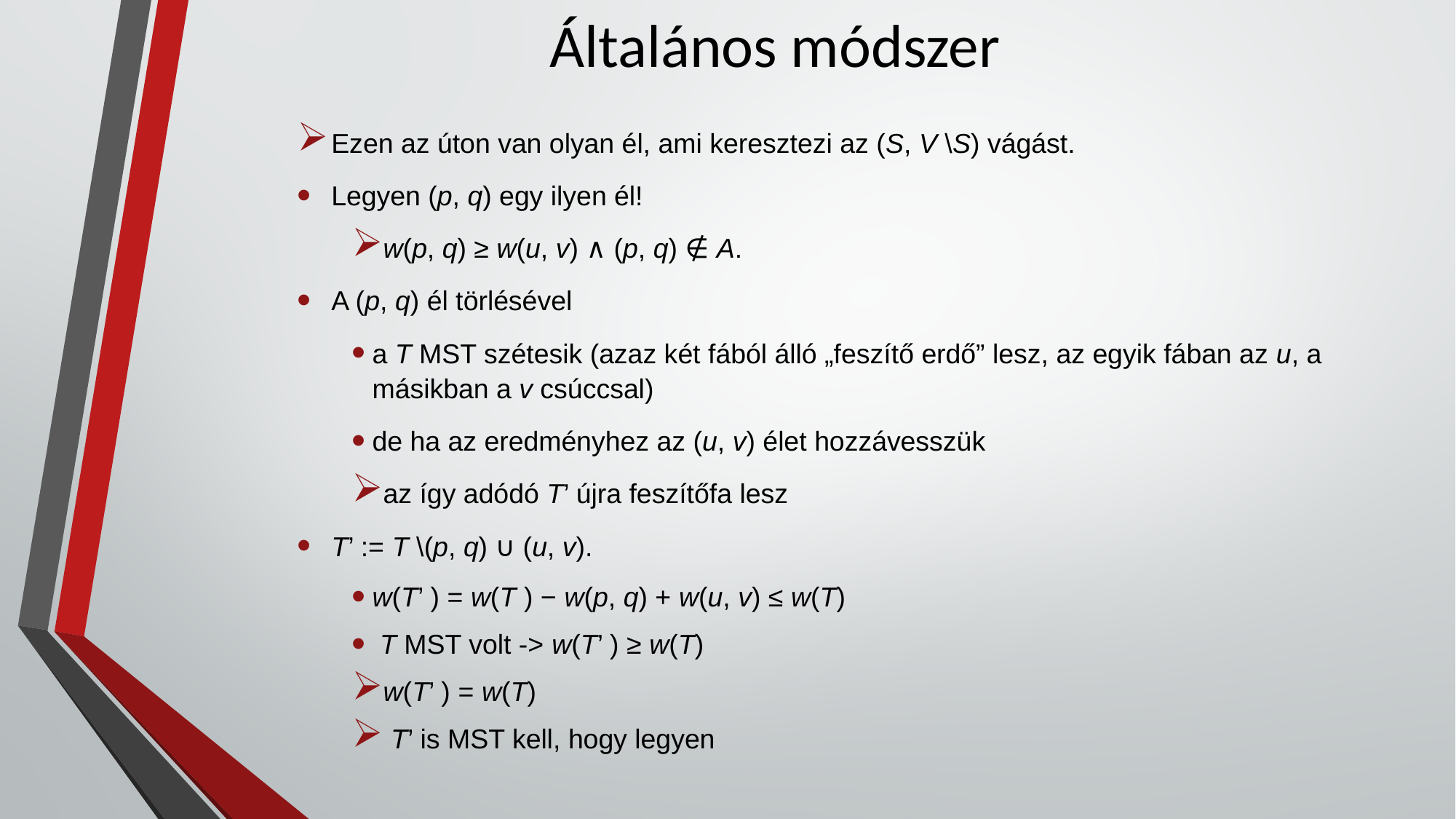

# Általános módszer
Ezen az úton van olyan él, ami keresztezi az (S, V \S) vágást.
Legyen (p, q) egy ilyen él!
w(p, q) ≥ w(u, v) ∧ (p, q) ∉ A.
A (p, q) él törlésével
a T MST szétesik (azaz két fából álló „feszítő erdő” lesz, az egyik fában az u, a másikban a v csúccsal)
de ha az eredményhez az (u, v) élet hozzávesszük
az így adódó T’ újra feszítőfa lesz
T’ := T \(p, q) ∪ (u, v).
w(T’ ) = w(T ) − w(p, q) + w(u, v) ≤ w(T)
 T MST volt -> w(T’ ) ≥ w(T)
w(T’ ) = w(T)
 T’ is MST kell, hogy legyen